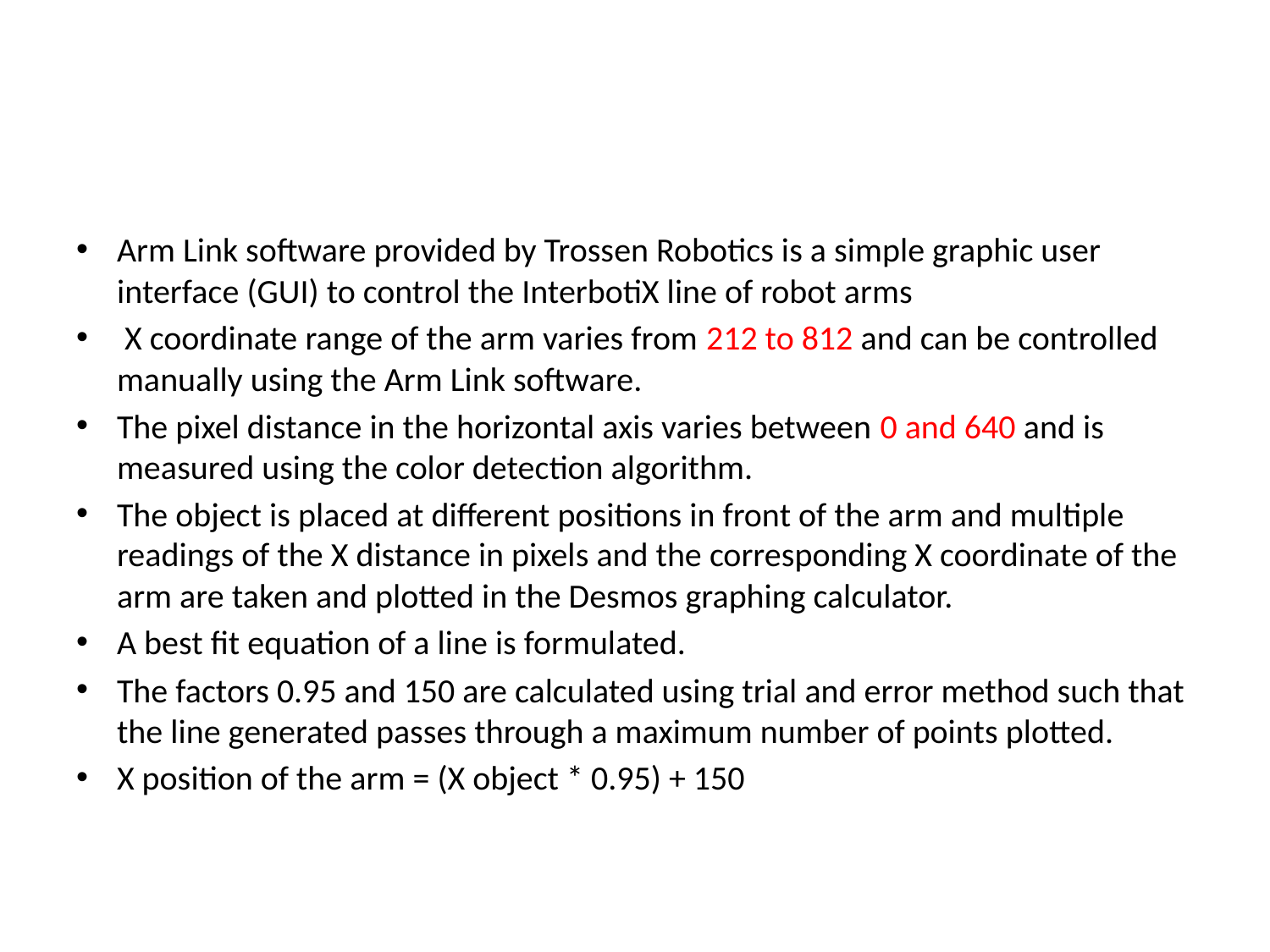

#
Arm Link software provided by Trossen Robotics is a simple graphic user interface (GUI) to control the InterbotiX line of robot arms
 X coordinate range of the arm varies from 212 to 812 and can be controlled manually using the Arm Link software.
The pixel distance in the horizontal axis varies between 0 and 640 and is measured using the color detection algorithm.
The object is placed at different positions in front of the arm and multiple readings of the X distance in pixels and the corresponding X coordinate of the arm are taken and plotted in the Desmos graphing calculator.
A best fit equation of a line is formulated.
The factors 0.95 and 150 are calculated using trial and error method such that the line generated passes through a maximum number of points plotted.
X position of the arm = (X object * 0.95) + 150